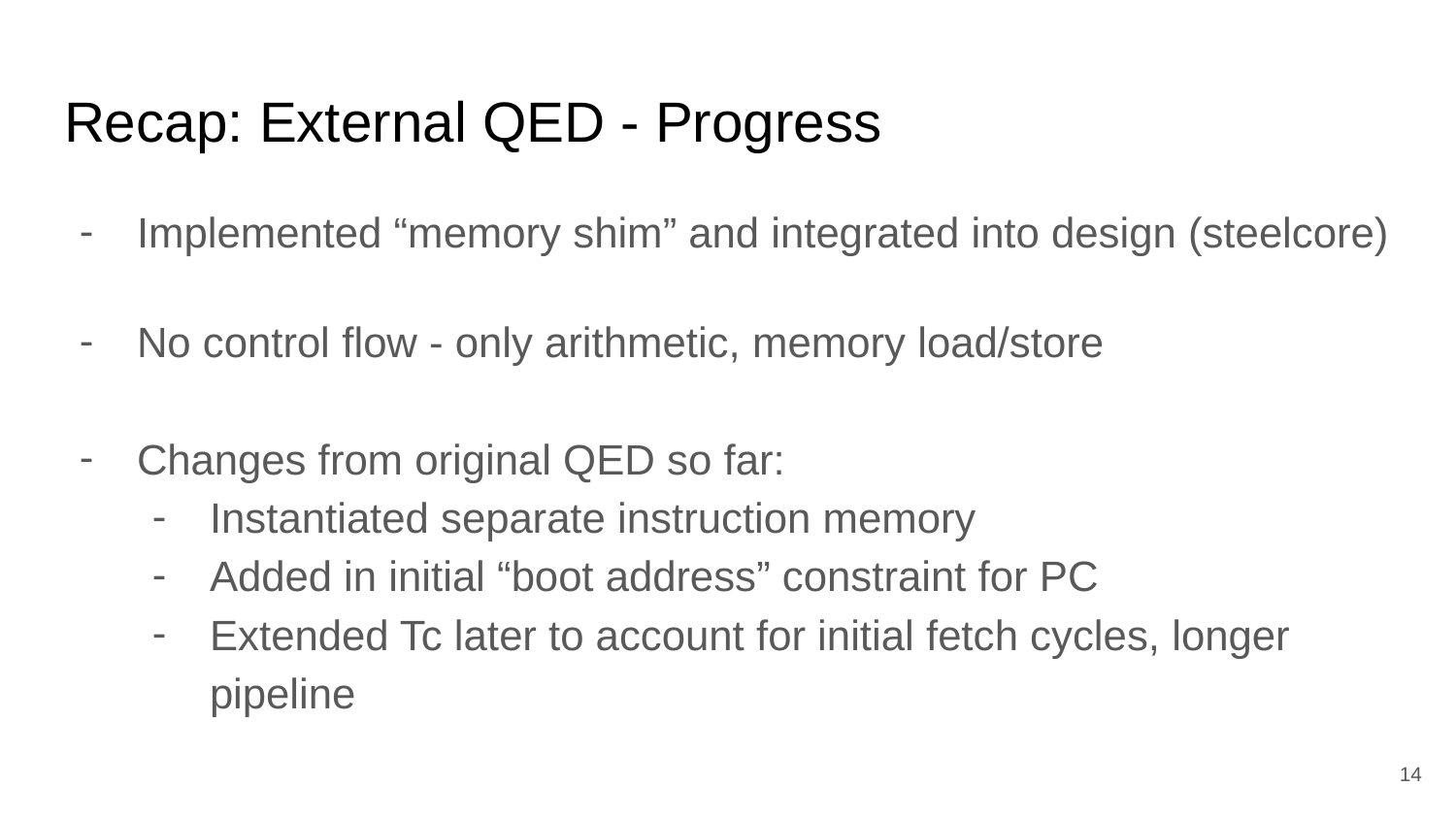

# Recap: External QED - Progress
Implemented “memory shim” and integrated into design (steelcore)
No control flow - only arithmetic, memory load/store
Changes from original QED so far:
Instantiated separate instruction memory
Added in initial “boot address” constraint for PC
Extended Tc later to account for initial fetch cycles, longer pipeline
14